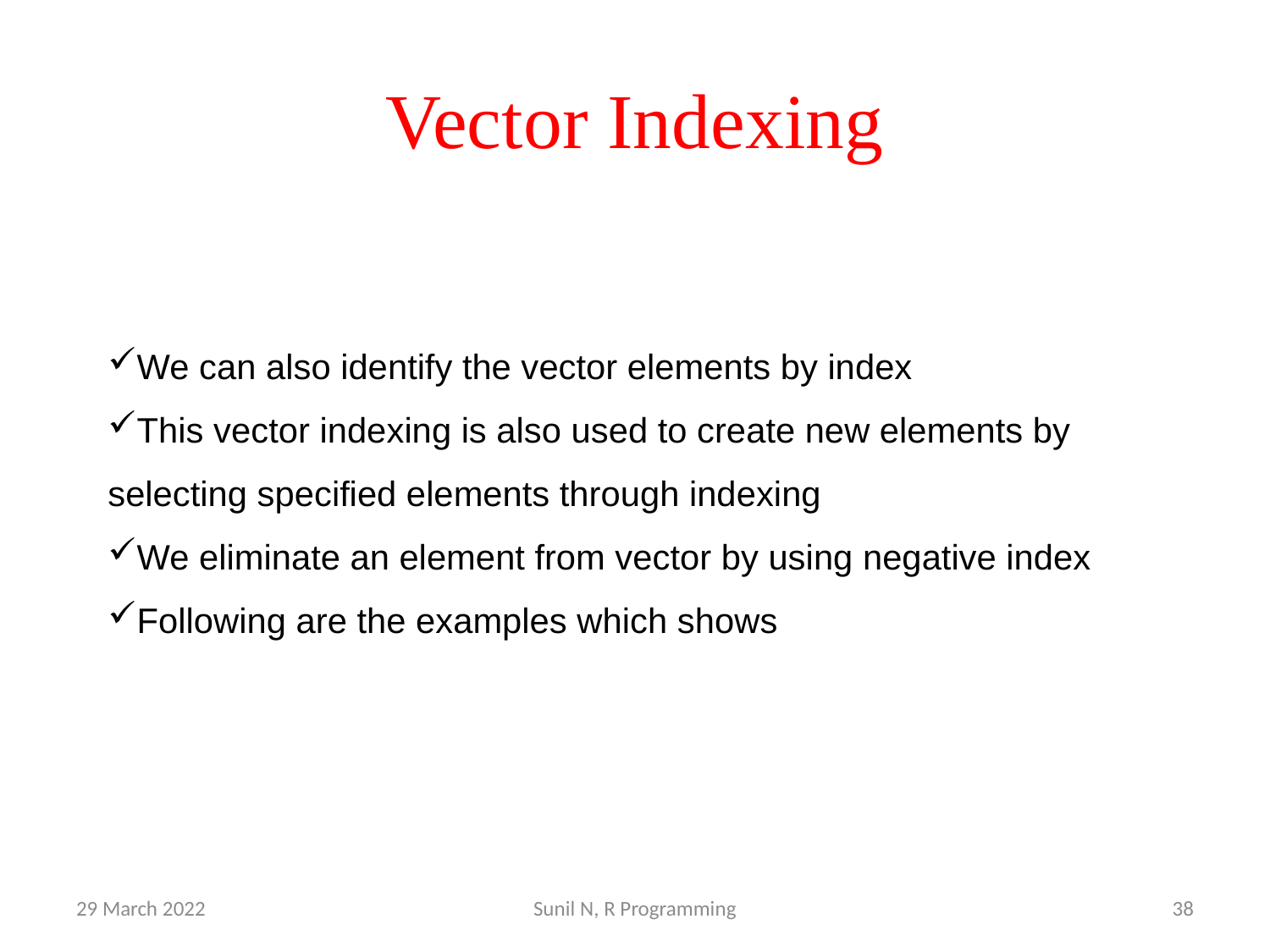

# Vector Indexing
We can also identify the vector elements by index
This vector indexing is also used to create new elements by selecting specified elements through indexing
We eliminate an element from vector by using negative index
Following are the examples which shows

29 March 2022
Sunil N, R Programming
38